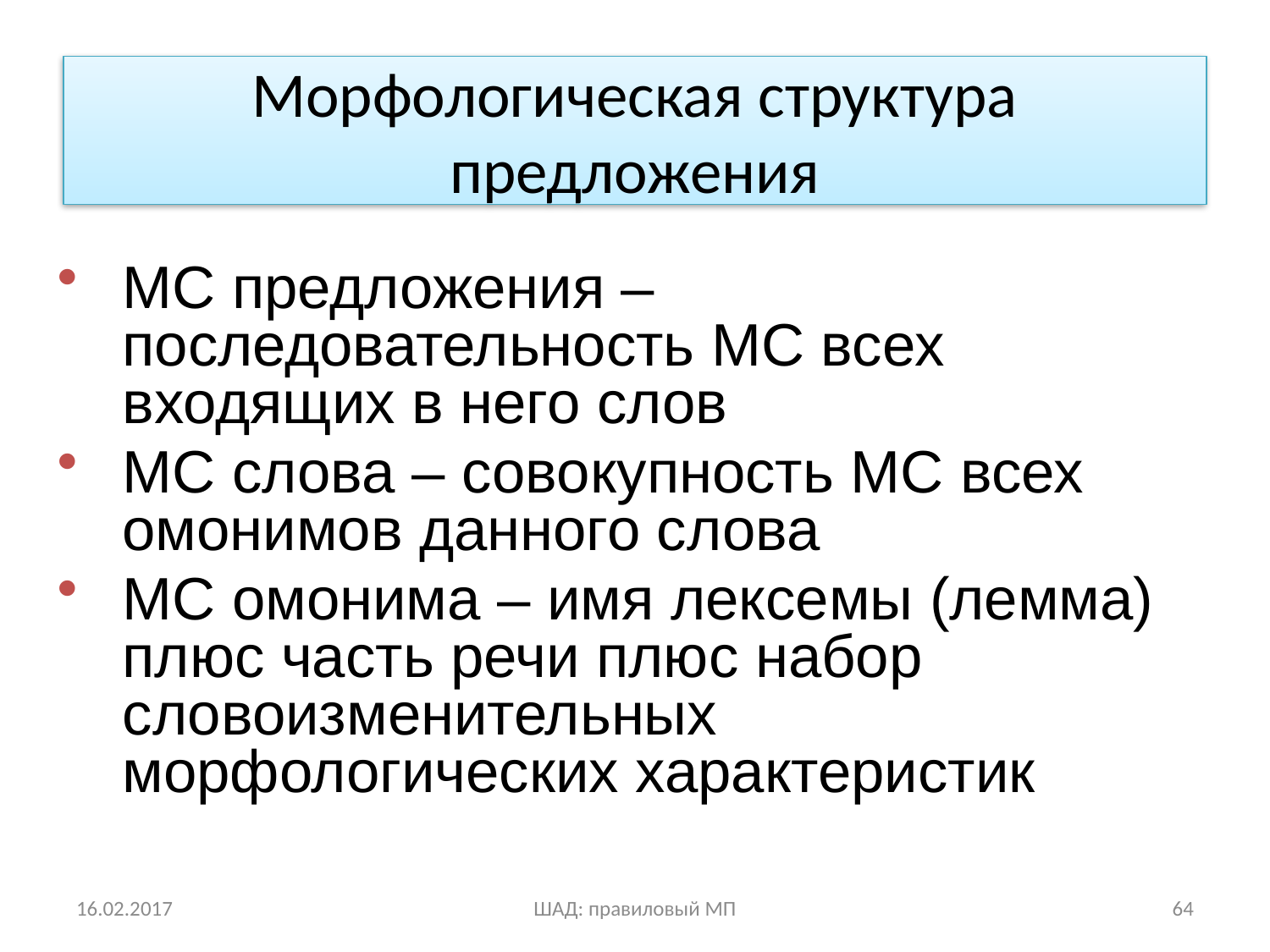

# Морфологическая структура предложения
МС предложения – последовательность МС всех входящих в него слов
МС слова – совокупность МС всех омонимов данного слова
МС омонима – имя лексемы (лемма) плюс часть речи плюс набор словоизменительных морфологических характеристик

16.02.2017
ШАД: правиловый МП
64